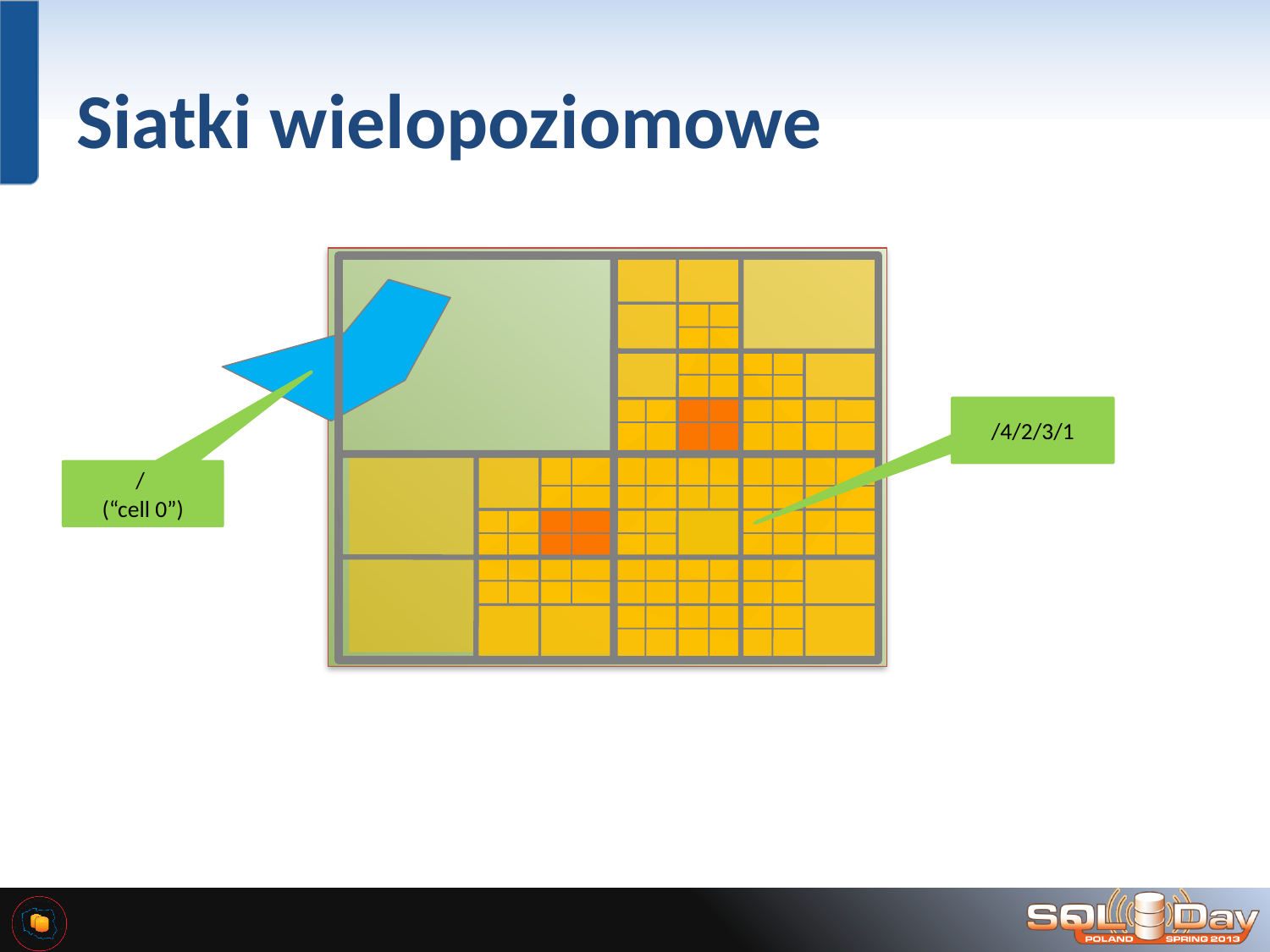

# Siatki wielopoziomowe

/4/2/3/1
/
(“cell 0”)